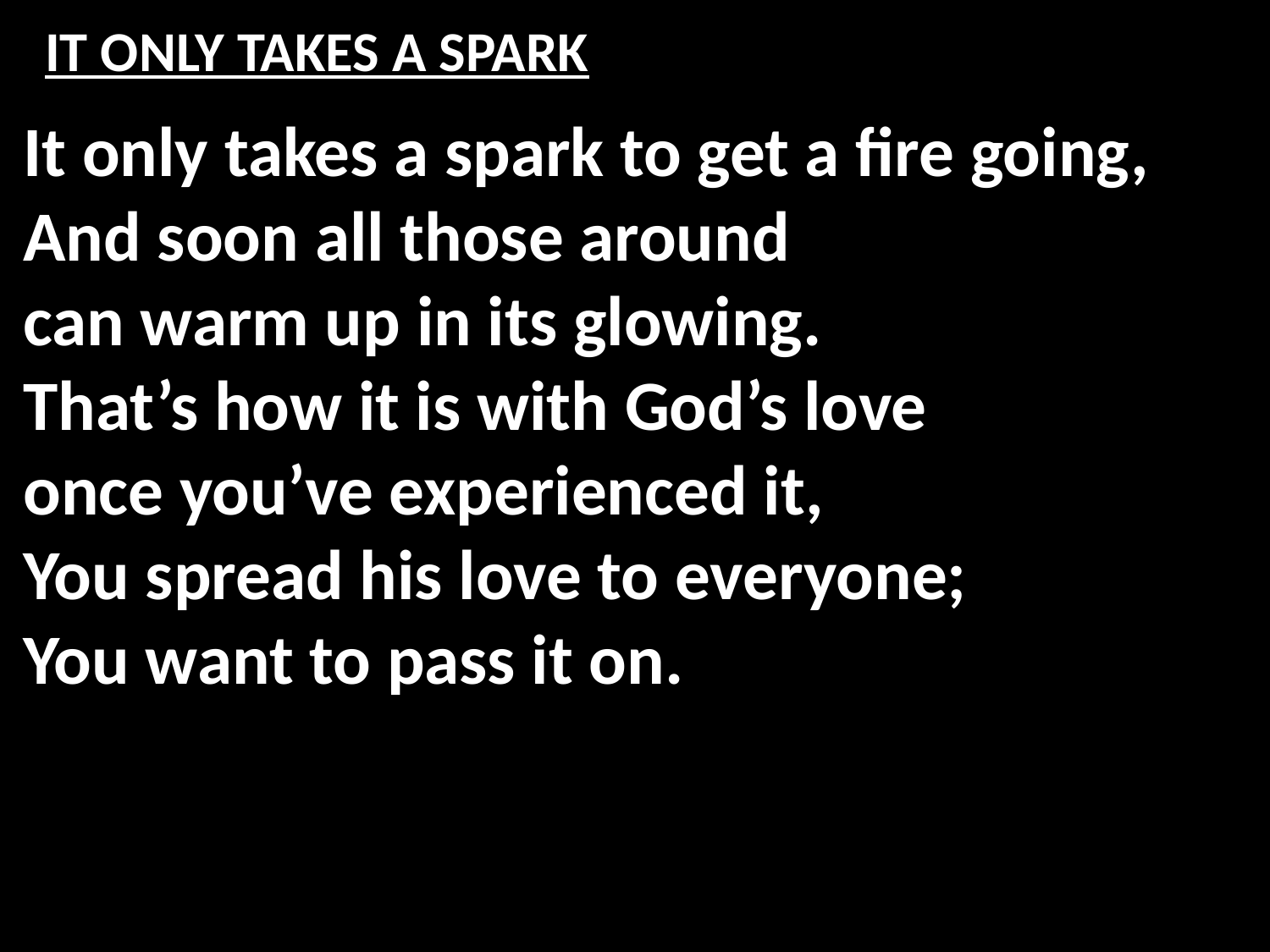

# IT ONLY TAKES A SPARK
It only takes a spark to get a fire going,
And soon all those around
can warm up in its glowing.
That’s how it is with God’s love
once you’ve experienced it,
You spread his love to everyone;
You want to pass it on.